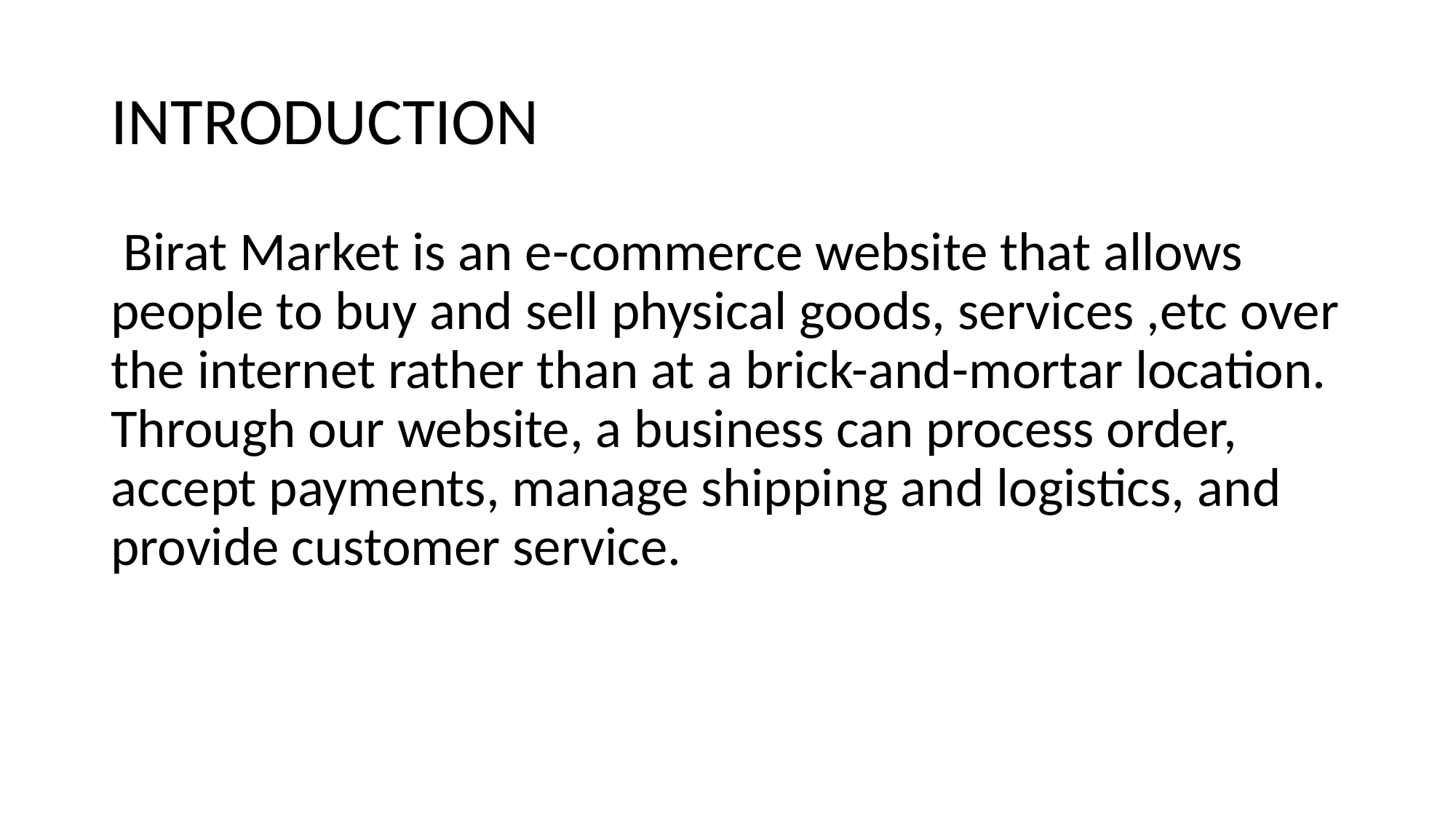

# INTRODUCTION
 Birat Market is an e-commerce website that allows people to buy and sell physical goods, services ,etc over the internet rather than at a brick-and-mortar location. Through our website, a business can process order, accept payments, manage shipping and logistics, and provide customer service.